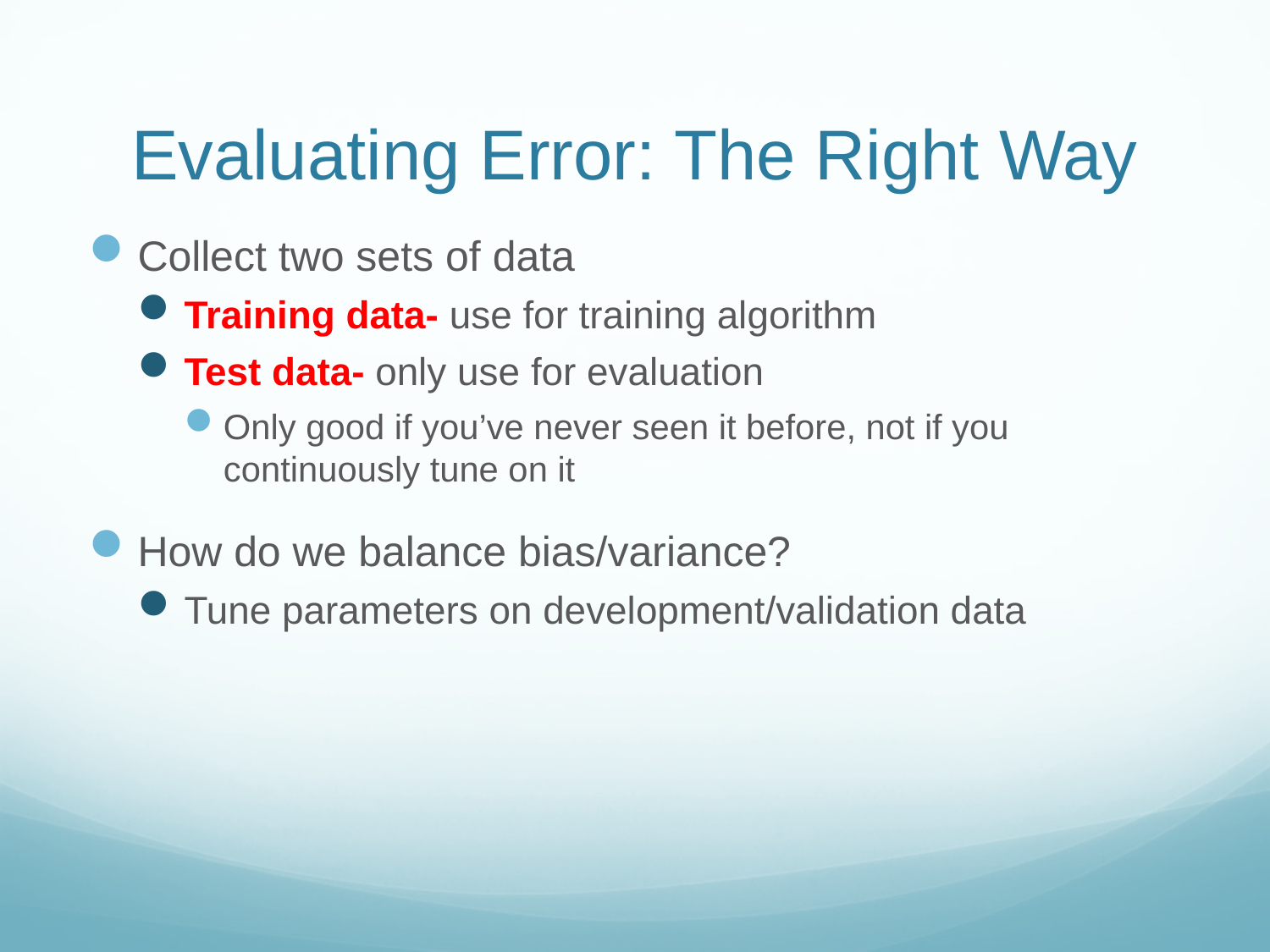

# Evaluating Error: The Right Way
Collect two sets of data
Training data- use for training algorithm
Test data- only use for evaluation
Only good if you’ve never seen it before, not if you continuously tune on it
How do we balance bias/variance?
Tune parameters on development/validation data